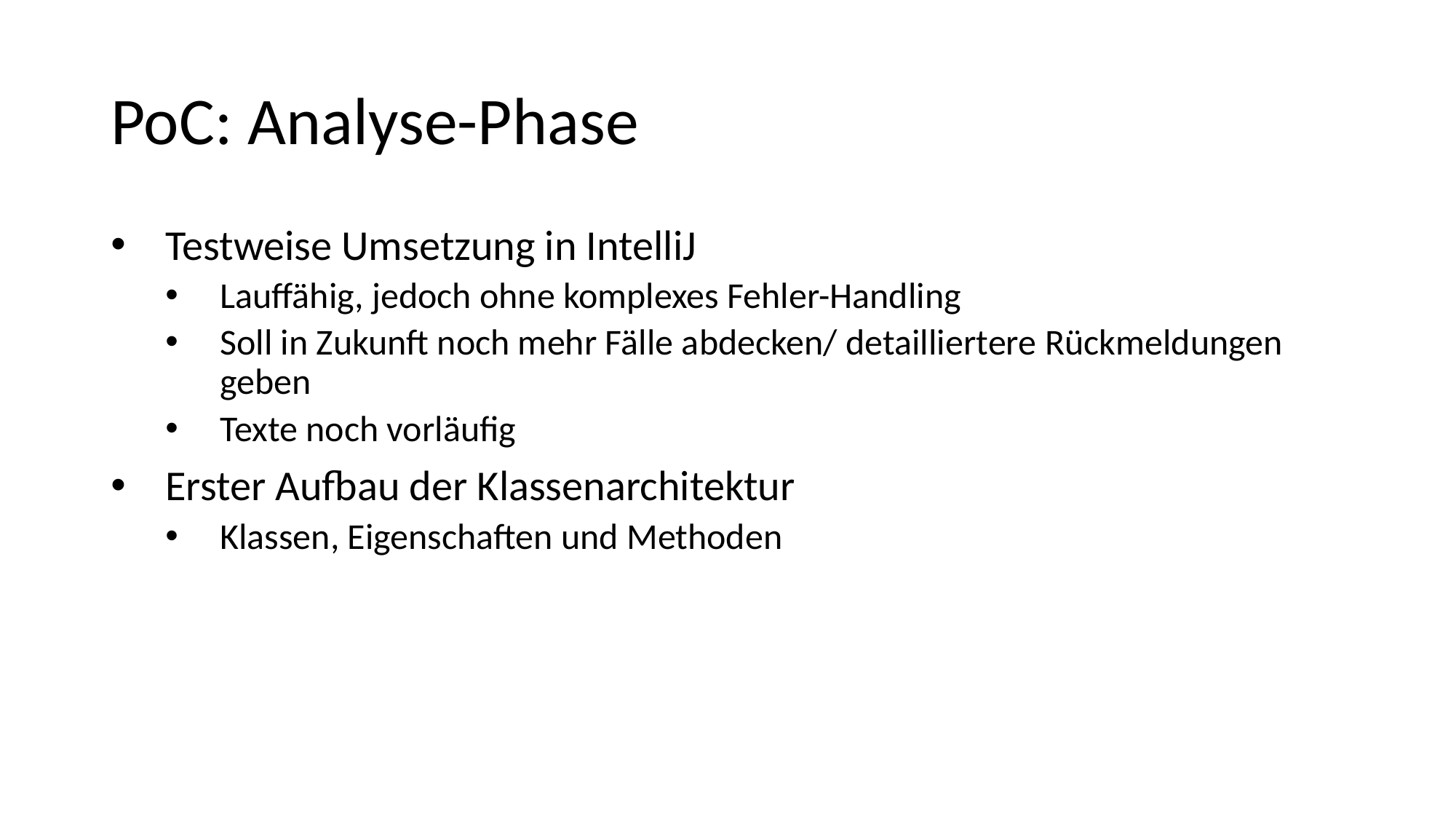

# PoC: Analyse-Phase
Testweise Umsetzung in IntelliJ
Lauffähig, jedoch ohne komplexes Fehler-Handling
Soll in Zukunft noch mehr Fälle abdecken/ detailliertere Rückmeldungen geben
Texte noch vorläufig
Erster Aufbau der Klassenarchitektur
Klassen, Eigenschaften und Methoden